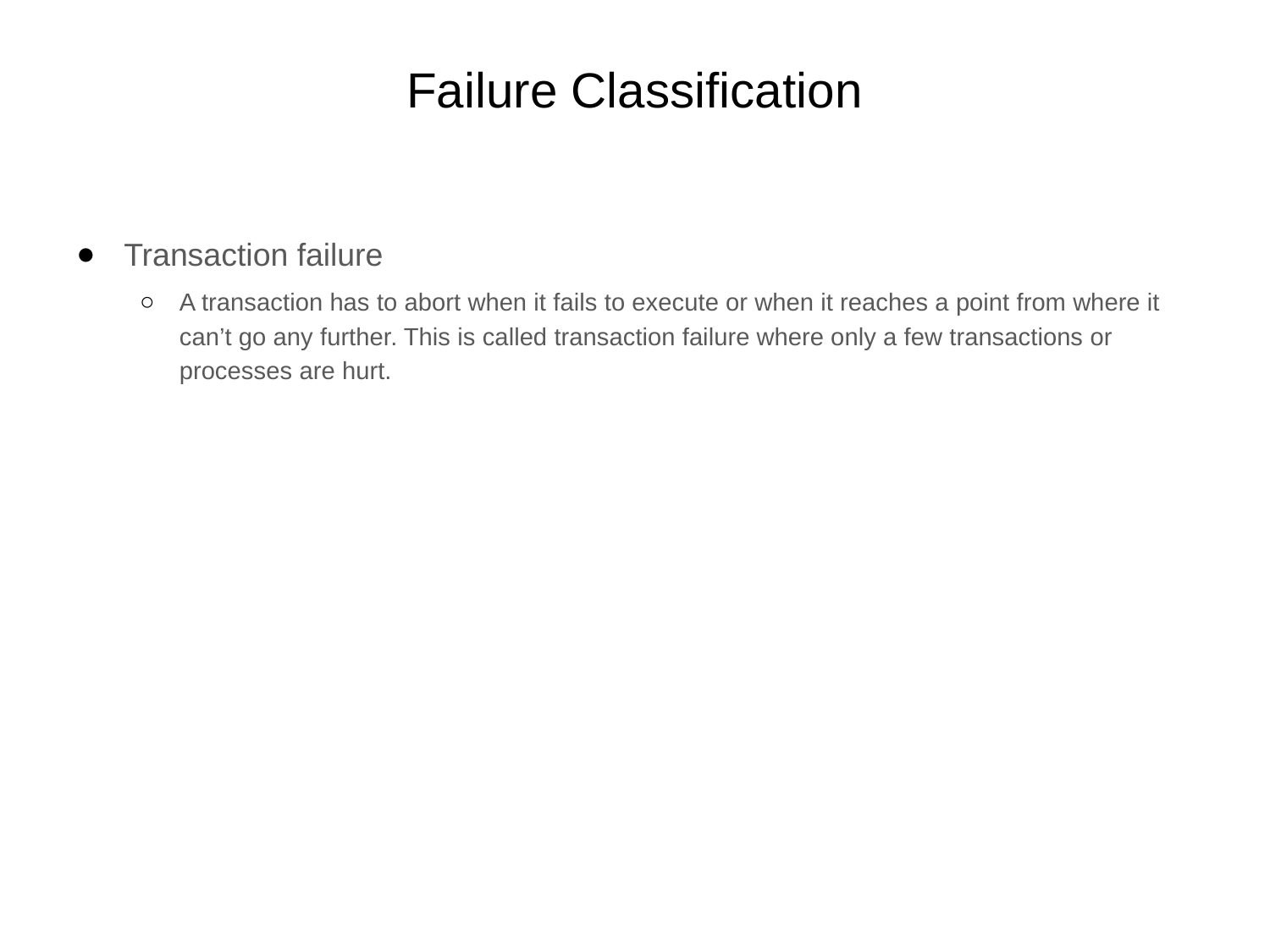

# Failure Classification
Transaction failure
A transaction has to abort when it fails to execute or when it reaches a point from where it can’t go any further. This is called transaction failure where only a few transactions or processes are hurt.